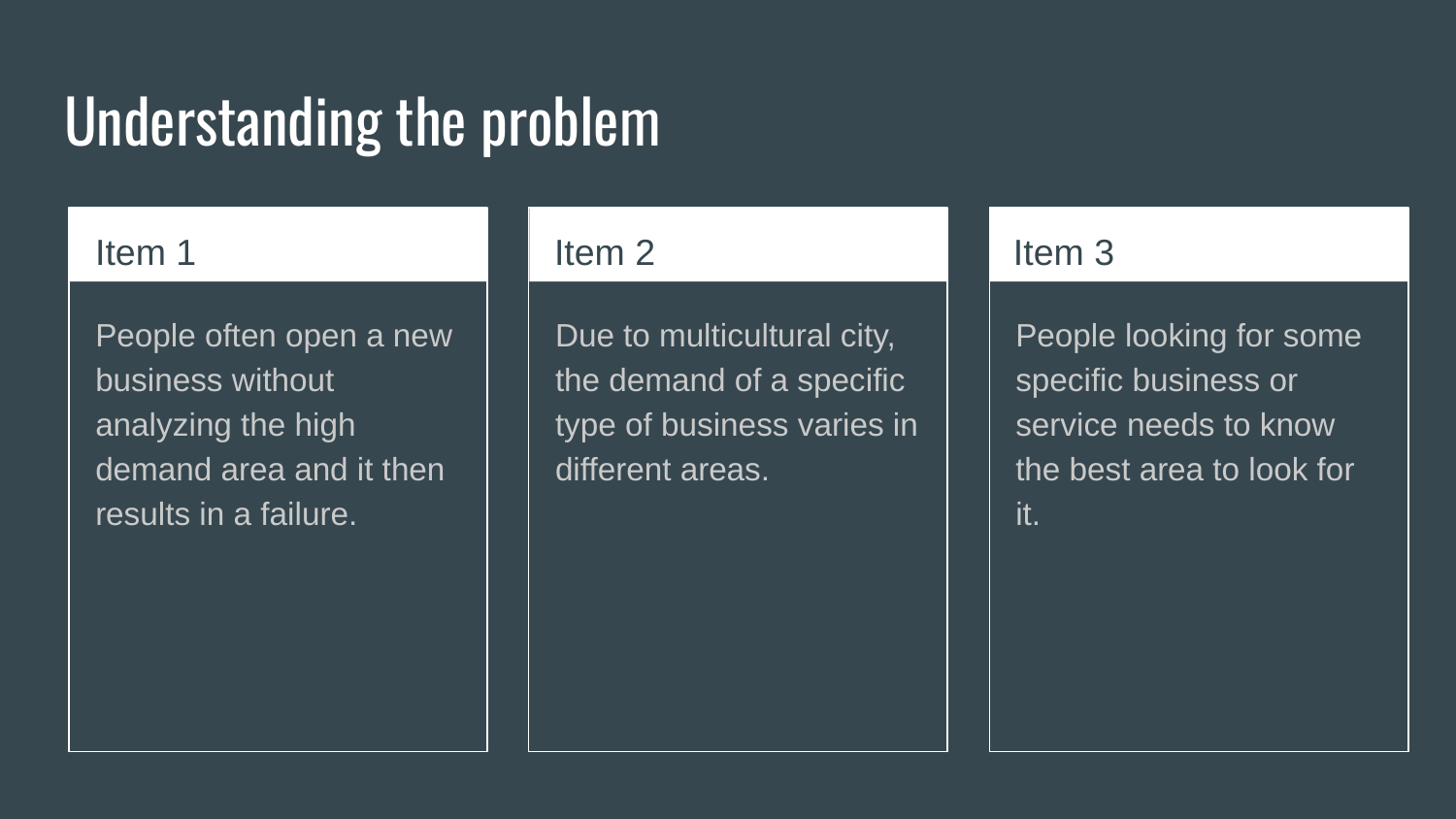

# Understanding the problem

Item 1

Item 2

Item 3
People often open a new business without analyzing the high demand area and it then results in a failure.
Due to multicultural city, the demand of a specific type of business varies in different areas.
People looking for some specific business or service needs to know the best area to look for it.